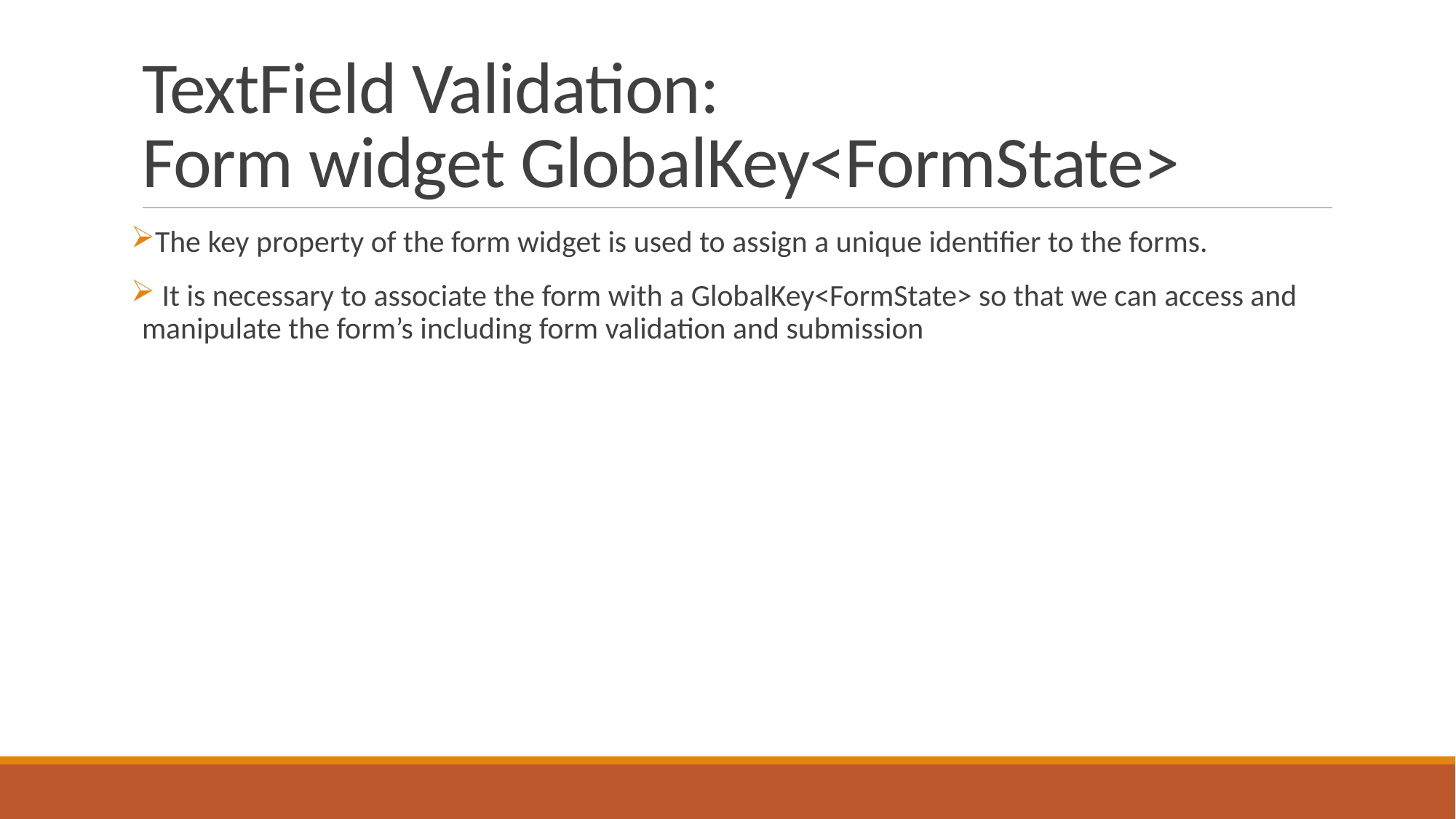

# TextField Validation: Form widget GlobalKey<FormState>
The key property of the form widget is used to assign a unique identifier to the forms.
 It is necessary to associate the form with a GlobalKey<FormState> so that we can access and manipulate the form’s including form validation and submission